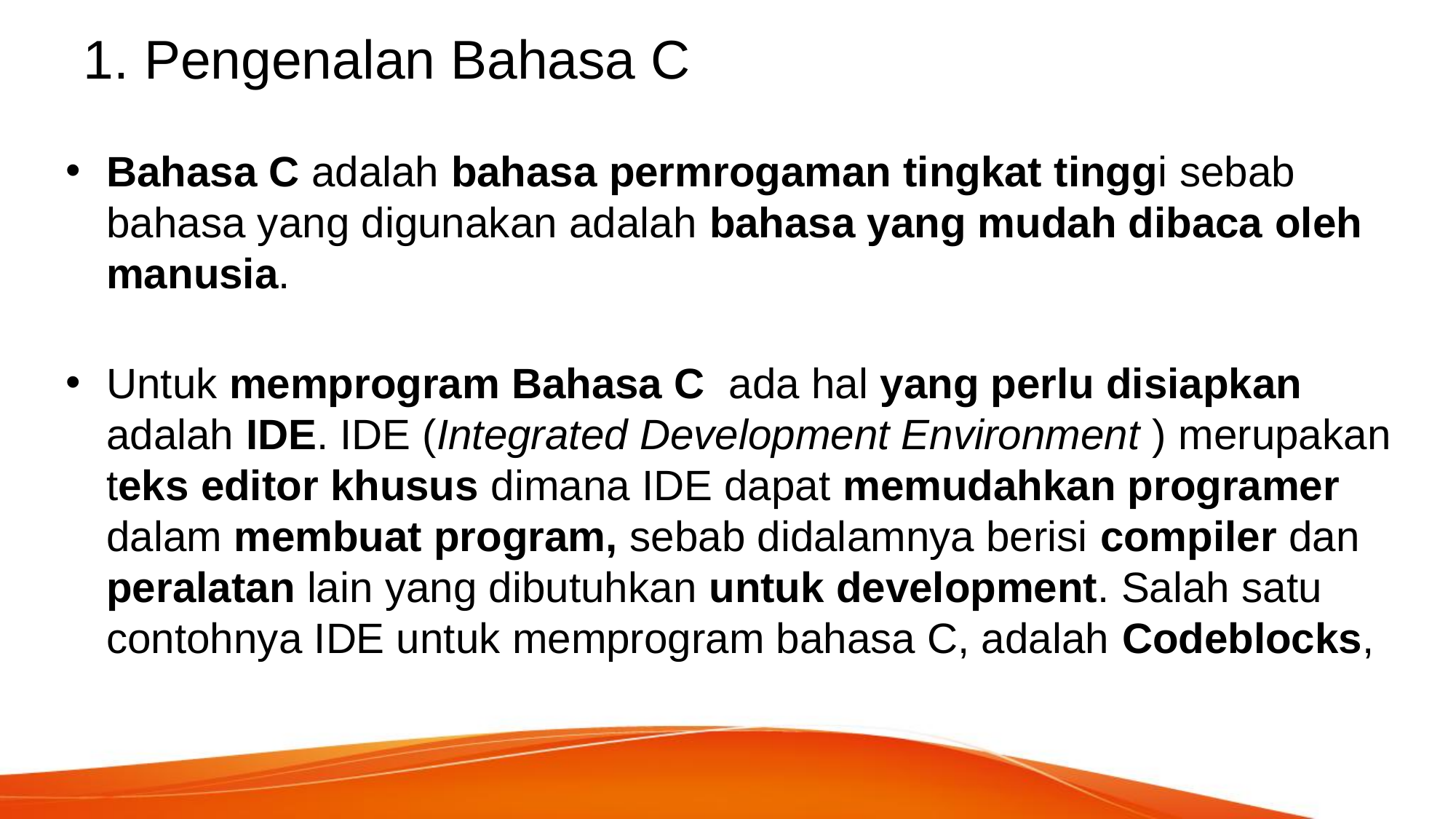

# 1. Pengenalan Bahasa C
Bahasa C adalah bahasa permrogaman tingkat tinggi sebab bahasa yang digunakan adalah bahasa yang mudah dibaca oleh manusia.
Untuk memprogram Bahasa C  ada hal yang perlu disiapkan adalah IDE. IDE (Integrated Development Environment ) merupakan teks editor khusus dimana IDE dapat memudahkan programer dalam membuat program, sebab didalamnya berisi compiler dan peralatan lain yang dibutuhkan untuk development. Salah satu contohnya IDE untuk memprogram bahasa C, adalah Codeblocks,